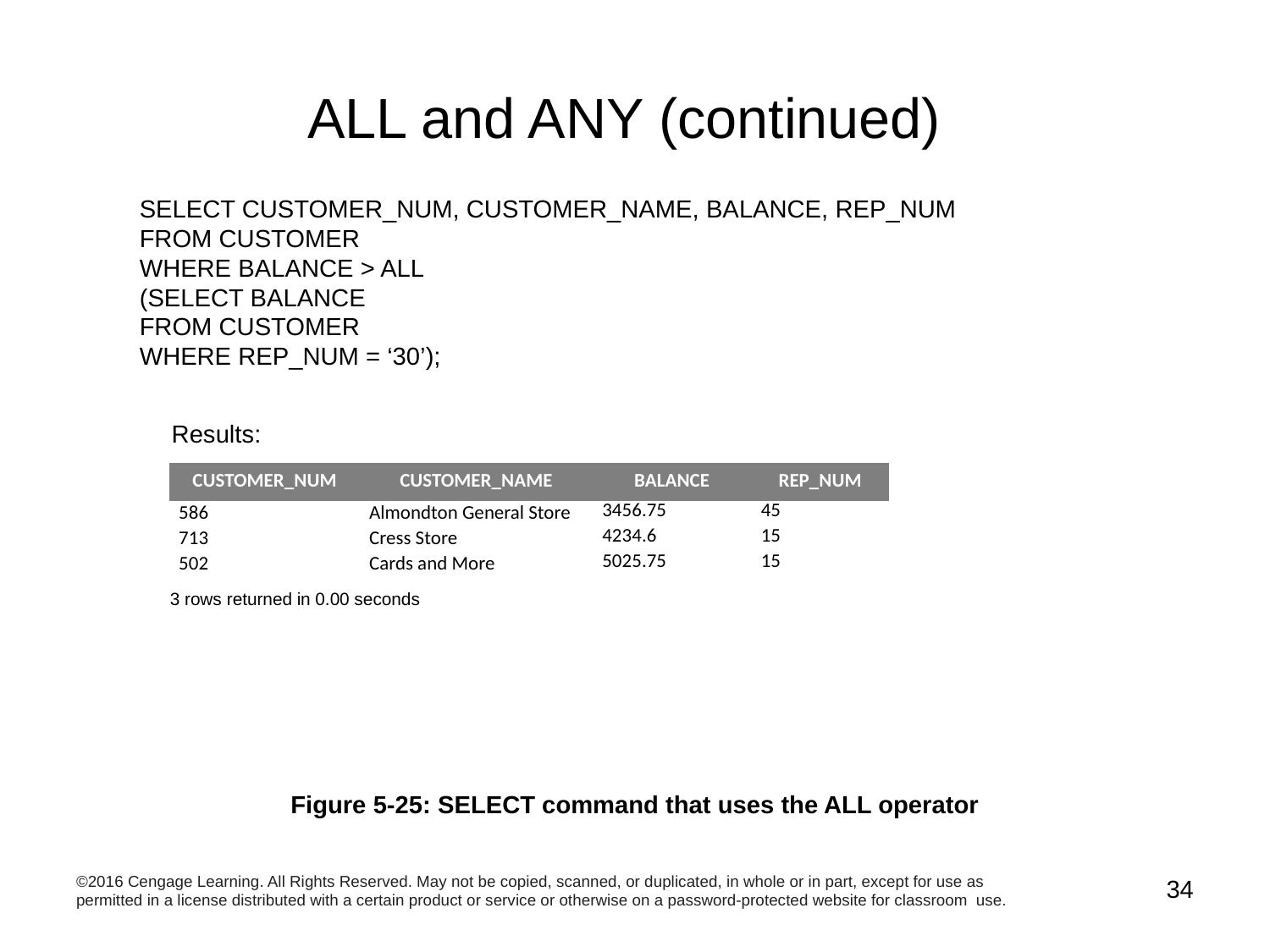

# ALL and ANY (continued)
SELECT CUSTOMER_NUM, CUSTOMER_NAME, BALANCE, REP_NUM
FROM CUSTOMER
WHERE BALANCE > ALL
(SELECT BALANCE
FROM CUSTOMER
WHERE REP_NUM = ‘30’);

Results:
| CUSTOMER\_NUM | CUSTOMER\_NAME | BALANCE | REP\_NUM |
| --- | --- | --- | --- |
| 586 | Almondton General Store | 3456.75 | 45 |
| 713 | Cress Store | 4234.6 | 15 |
| 502 | Cards and More | 5025.75 | 15 |
 3 rows returned in 0.00 seconds
Figure 5-25: SELECT command that uses the ALL operator

©2016 Cengage Learning. All Rights Reserved. May not be copied, scanned, or duplicated, in whole or in part, except for use as permitted in a license distributed with a certain product or service or otherwise on a password-protected website for classroom  use.
34